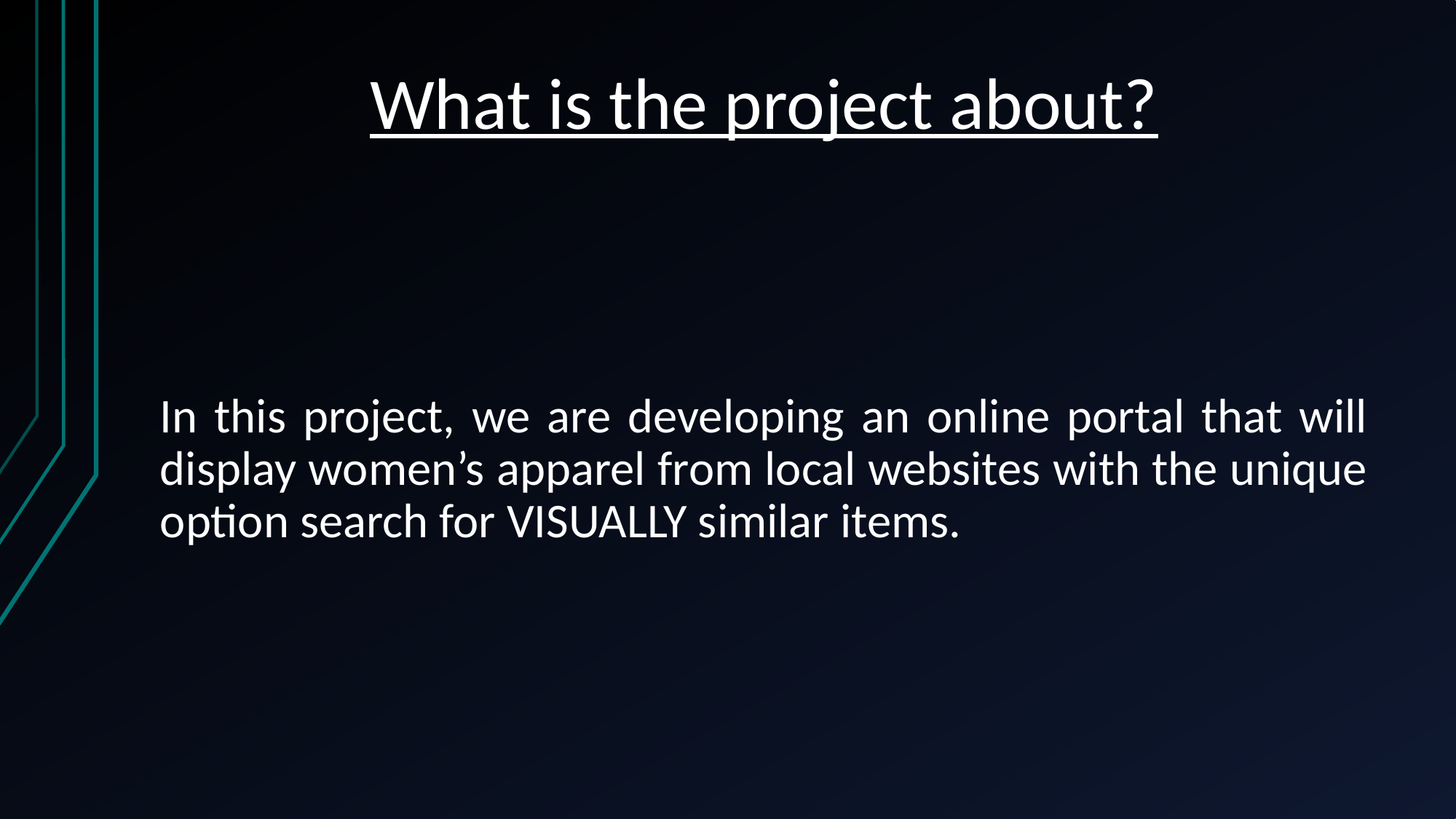

# What is the project about?
In this project, we are developing an online portal that will display women’s apparel from local websites with the unique option search for VISUALLY similar items.